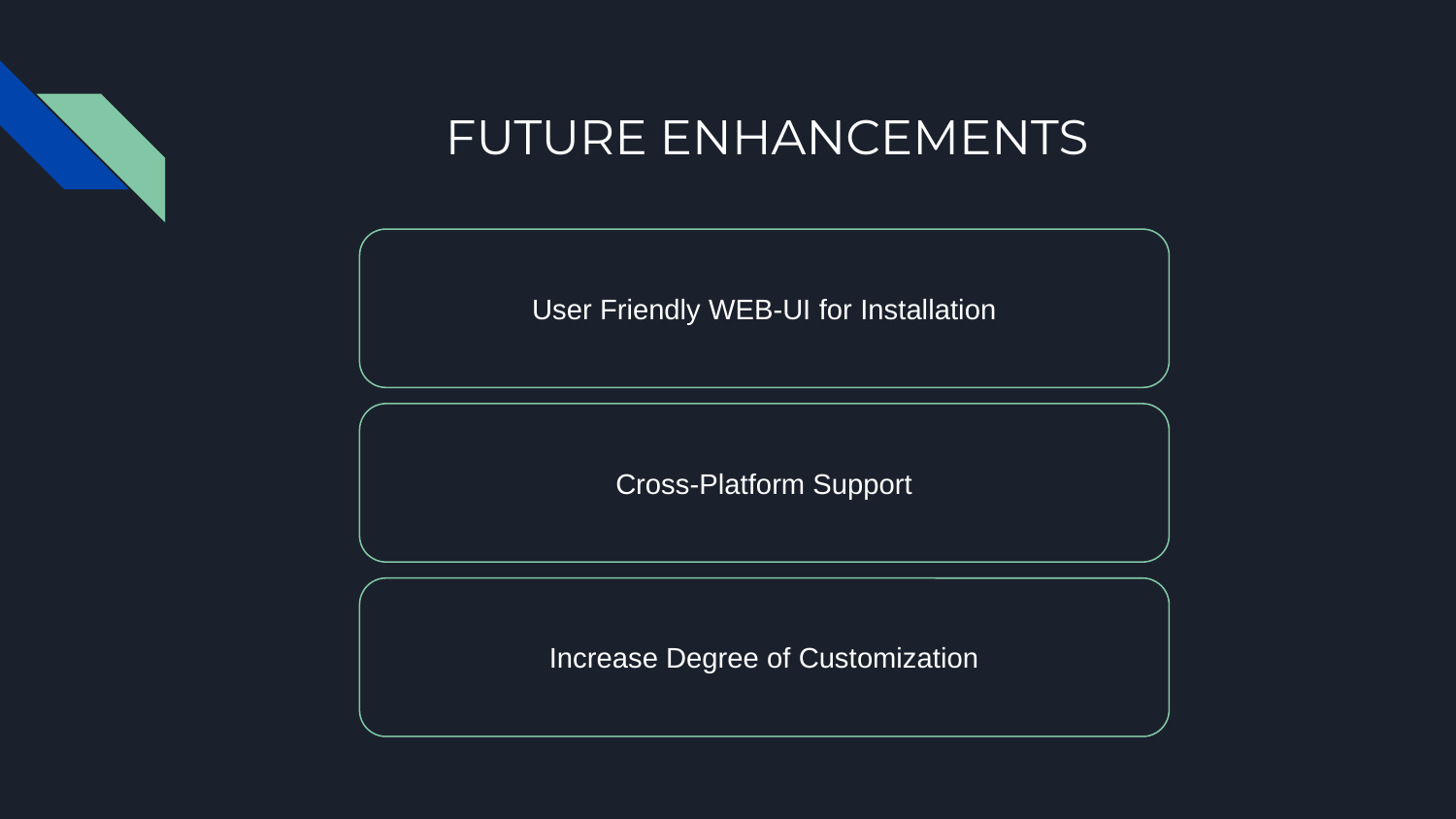

# FUTURE ENHANCEMENTS
User Friendly WEB-UI for Installation
Cross-Platform Support
Increase Degree of Customization